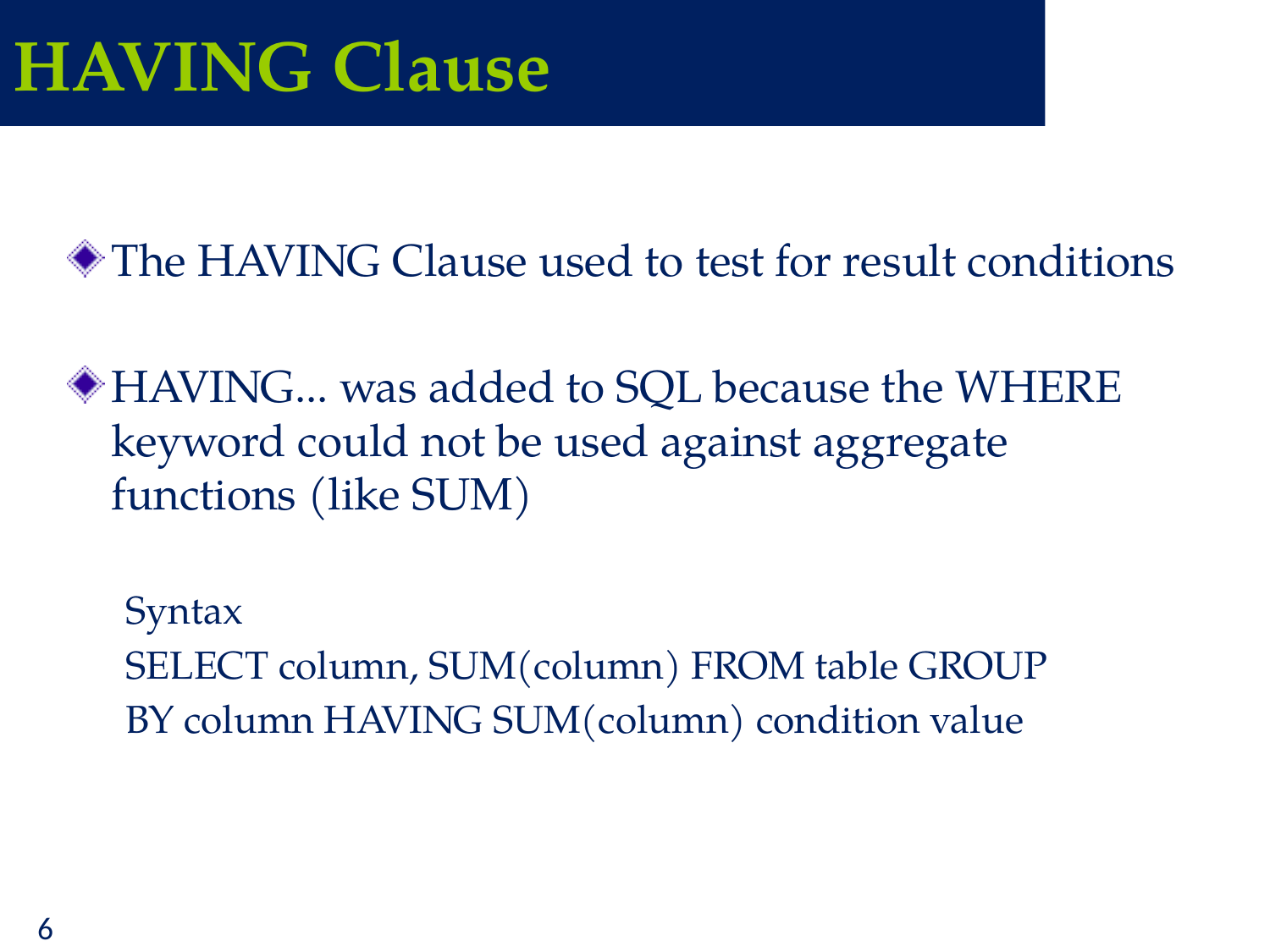

# HAVING Clause

The HAVING Clause used to test for result conditions

HAVING... was added to SQL because the WHERE keyword could not be used against aggregate functions (like SUM)

Syntax
SELECT column, SUM(column) FROM table GROUP
BY column HAVING SUM(column) condition value

6